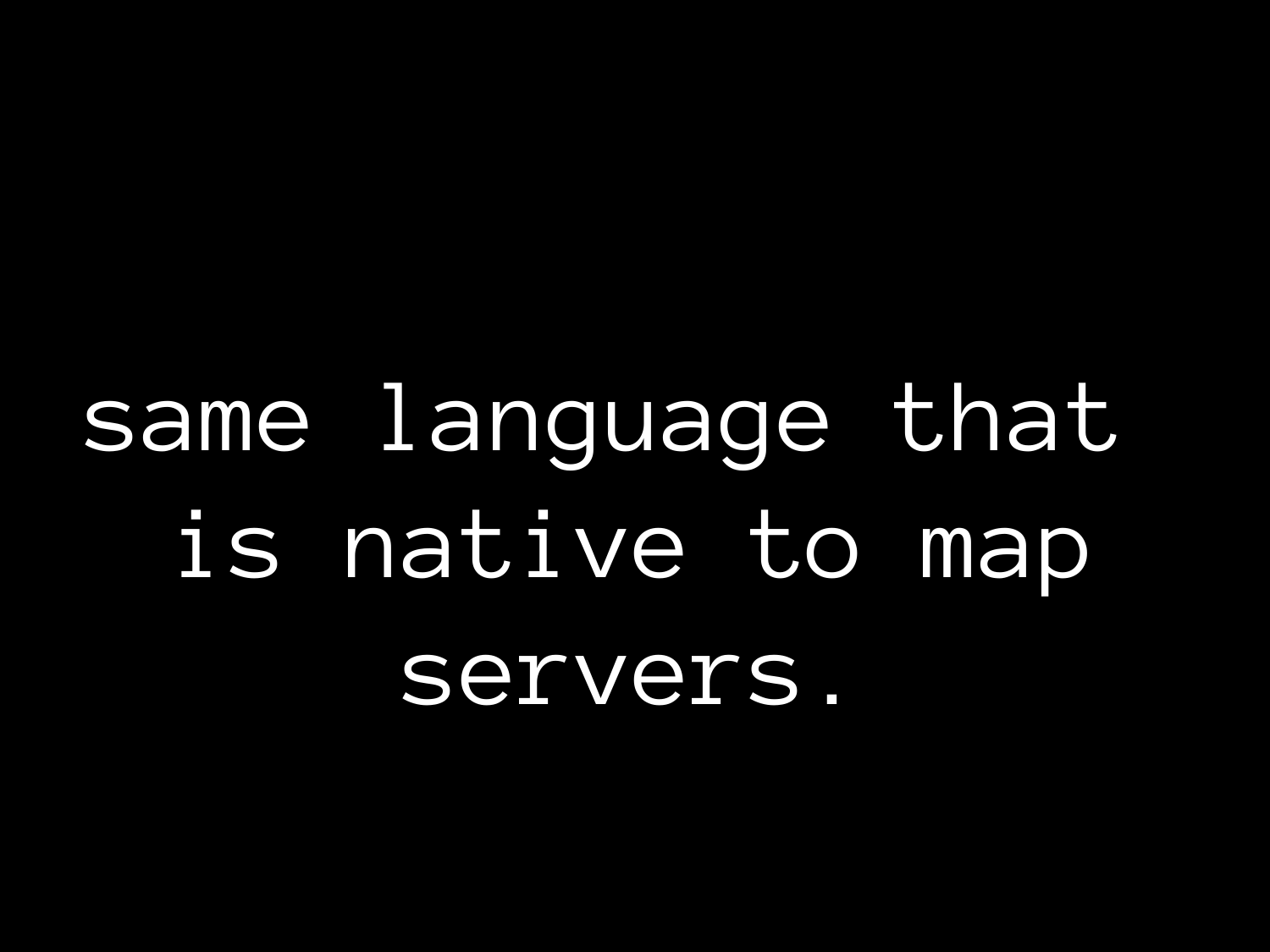

same language that
is native to map servers.